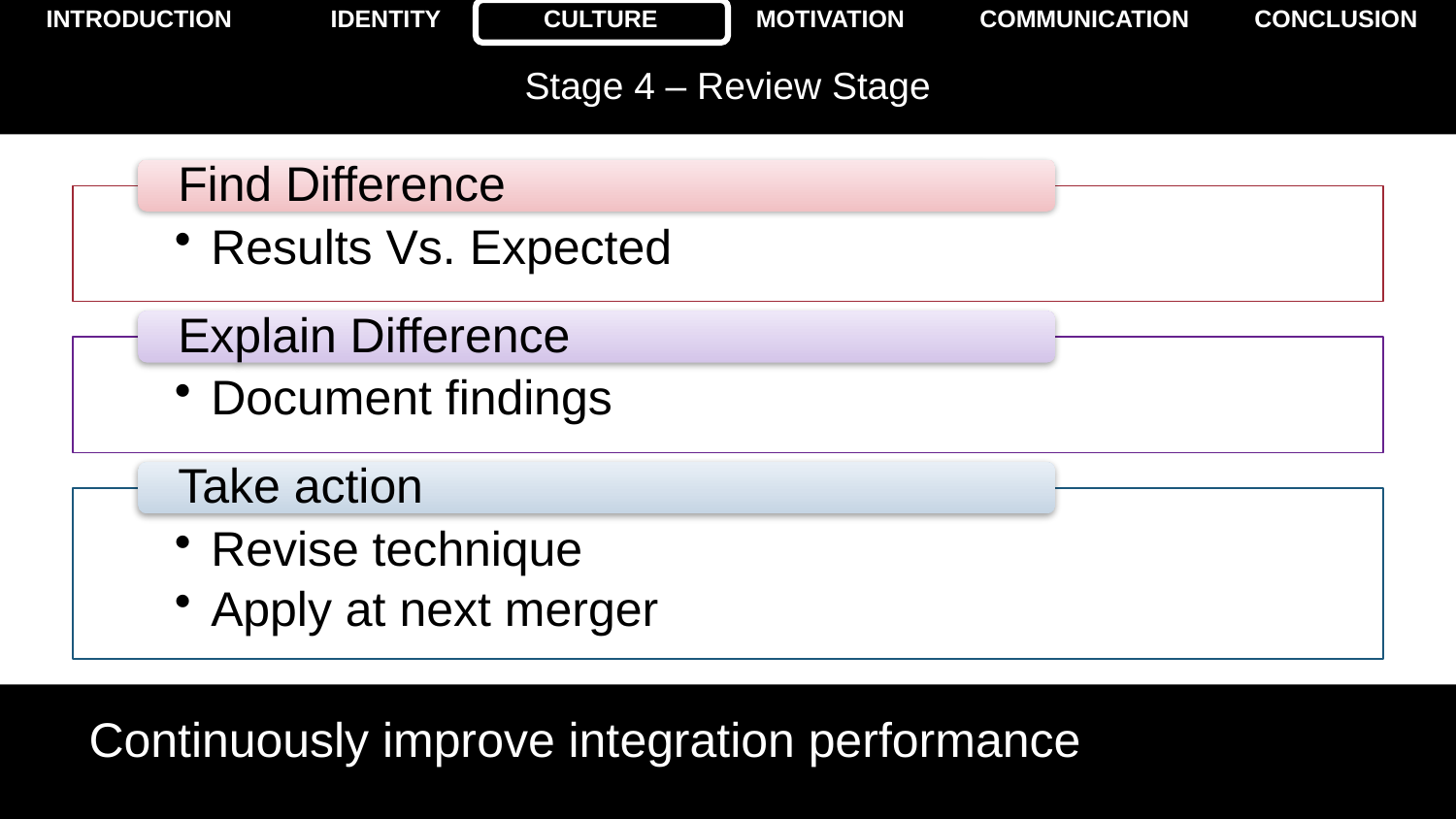

# Stage 4 – Review Stage
Results Vs. Expected
Find Difference
Document findings
Explain Difference
Revise technique
Apply at next merger
Take action
Continuously improve integration performance